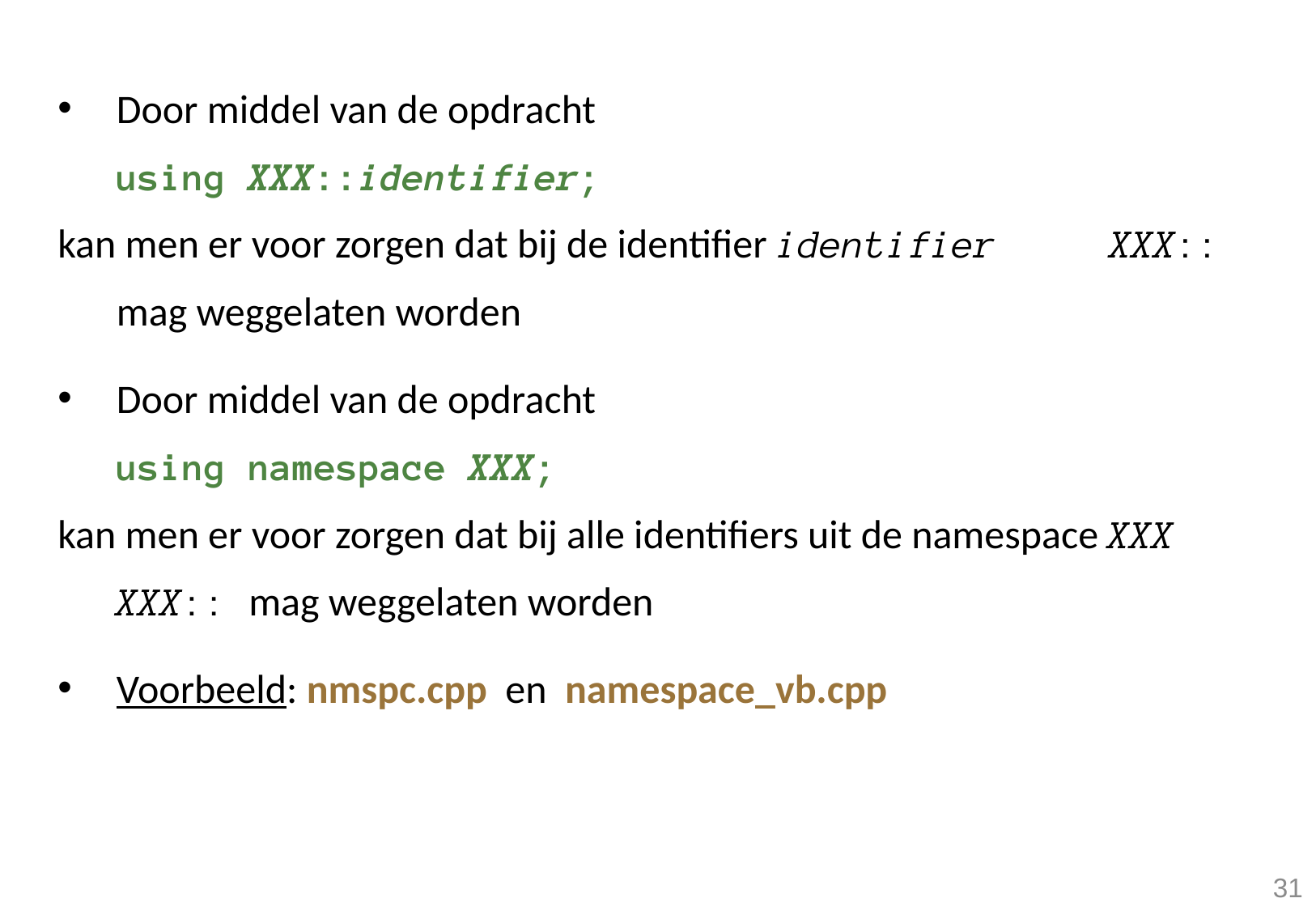

Door middel van de opdracht
	using XXX::identifier;
kan men er voor zorgen dat bij de identifier identifier           XXX:: mag weggelaten worden
Door middel van de opdracht
	using namespace XXX;
kan men er voor zorgen dat bij alle identifiers uit de namespace XXX   XXX:: mag weggelaten worden
Voorbeeld: nmspc.cpp  en  namespace_vb.cpp
31